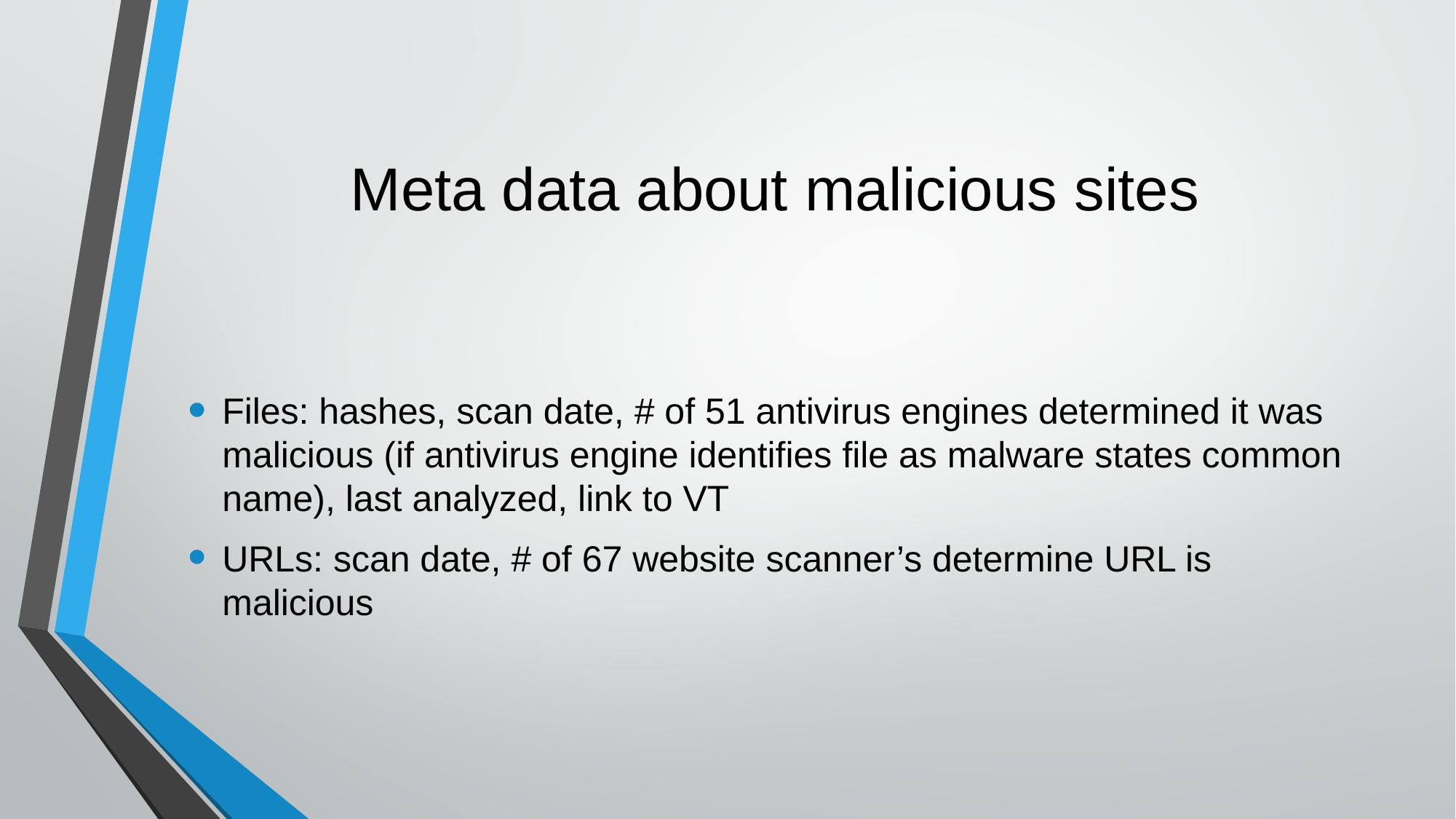

# Meta data about malicious sites
Files: hashes, scan date, # of 51 antivirus engines determined it was malicious (if antivirus engine identifies file as malware states common name), last analyzed, link to VT
URLs: scan date, # of 67 website scanner’s determine URL is malicious